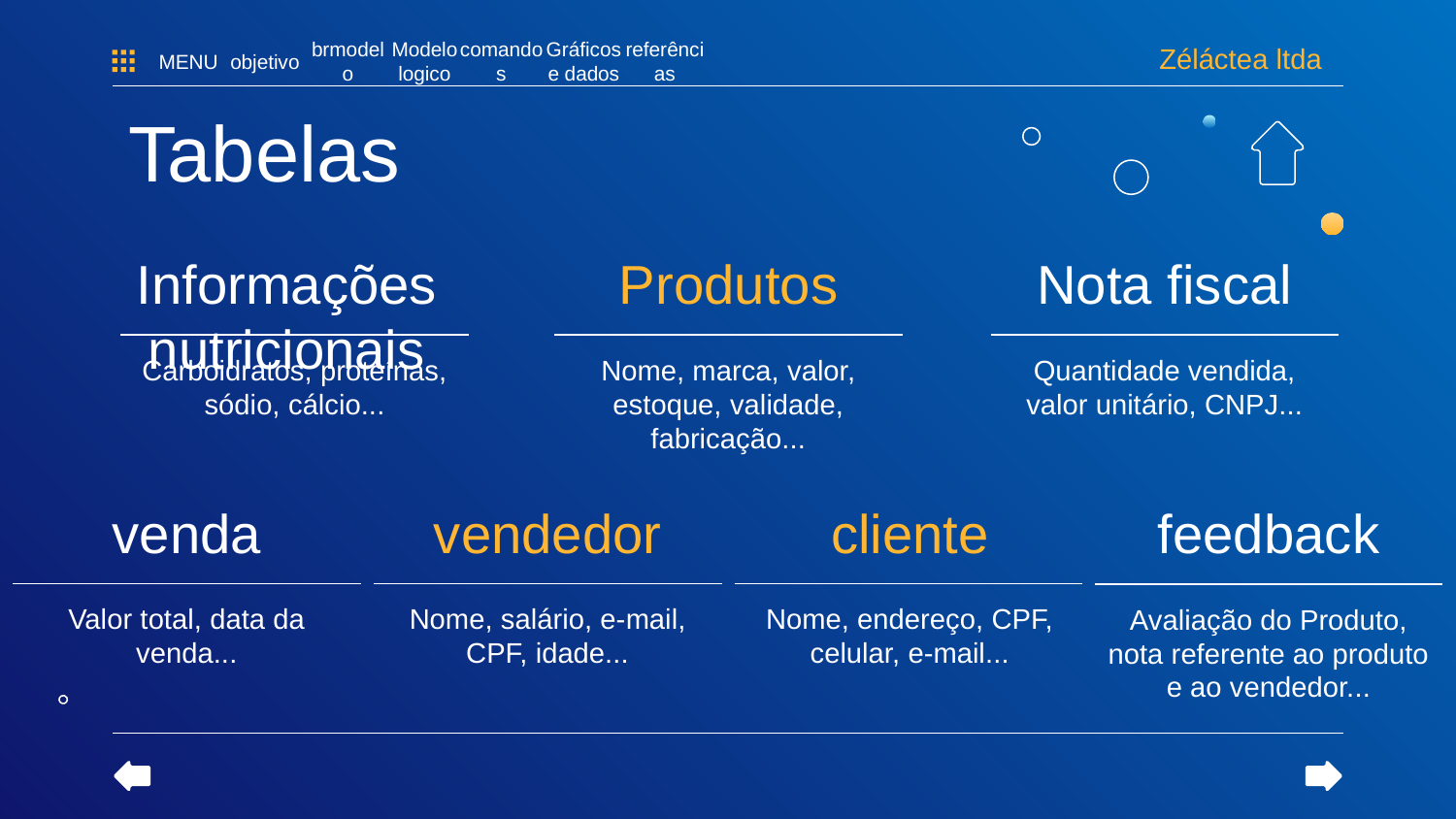

Zéláctea ltda
referências
MENU
objetivo
brmodelo
Modelo logico
Gráficos e dados
comandos

Tabelas

Informações nutricionais
Produtos
Nota fiscal
Quantidade vendida, valor unitário, CNPJ...
Carboidratos, proteínas, sódio, cálcio...
Nome, marca, valor, estoque, validade, fabricação...
# venda
vendedor
cliente
feedback
Valor total, data da venda...
Nome, salário, e-mail, CPF, idade...
Nome, endereço, CPF, celular, e-mail...
Avaliação do Produto, nota referente ao produto e ao vendedor...